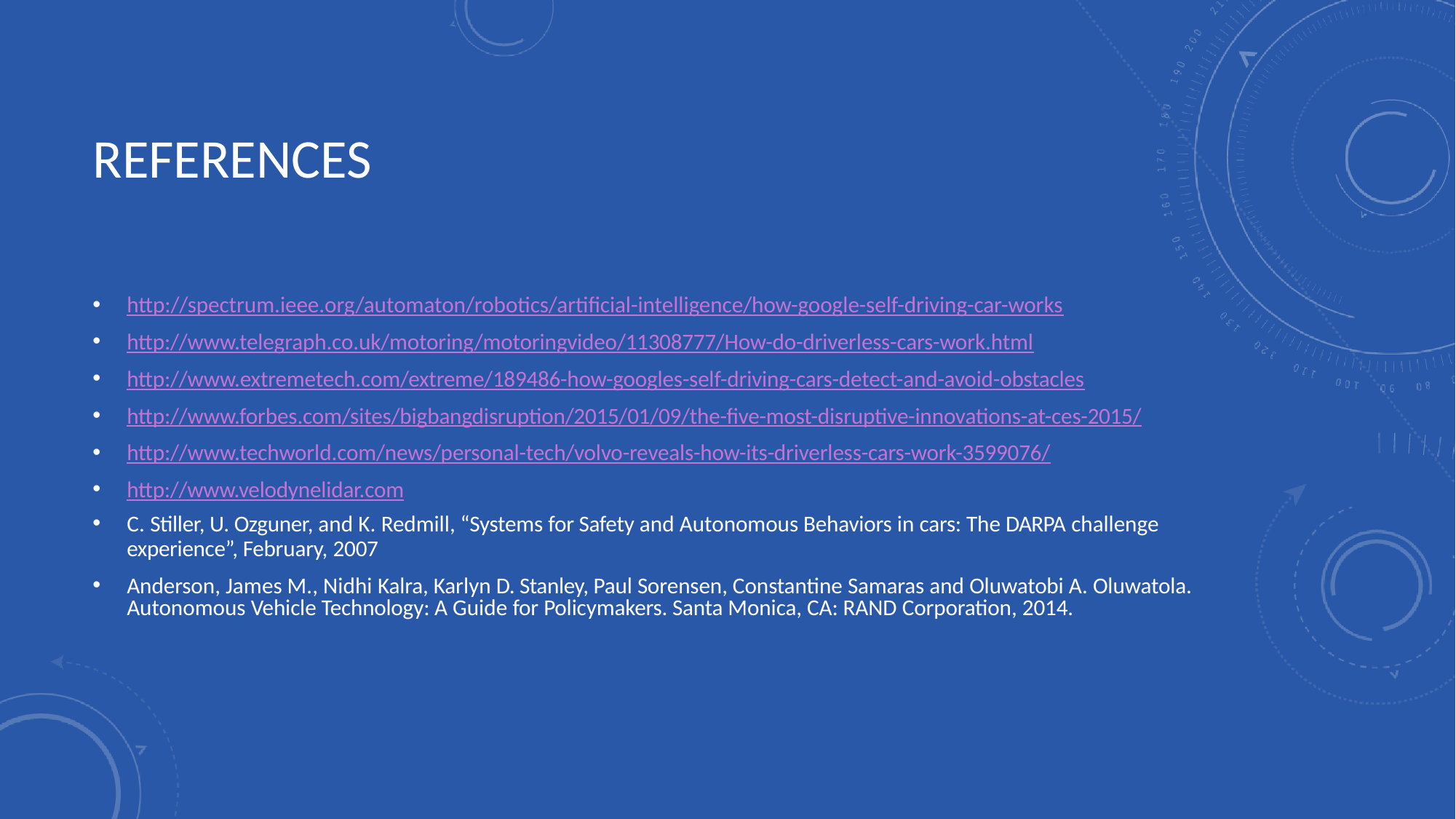

# REFERENCES
http://spectrum.ieee.org/automaton/robotics/artificial-intelligence/how-google-self-driving-car-works
http://www.telegraph.co.uk/motoring/motoringvideo/11308777/How-do-driverless-cars-work.html
http://www.extremetech.com/extreme/189486-how-googles-self-driving-cars-detect-and-avoid-obstacles
http://www.forbes.com/sites/bigbangdisruption/2015/01/09/the-five-most-disruptive-innovations-at-ces-2015/
http://www.techworld.com/news/personal-tech/volvo-reveals-how-its-driverless-cars-work-3599076/
http://www.velodynelidar.com
C. Stiller, U. Ozguner, and K. Redmill, “Systems for Safety and Autonomous Behaviors in cars: The DARPA challenge
experience”, February, 2007
Anderson, James M., Nidhi Kalra, Karlyn D. Stanley, Paul Sorensen, Constantine Samaras and Oluwatobi A. Oluwatola.  Autonomous Vehicle Technology: A Guide for Policymakers. Santa Monica, CA: RAND Corporation, 2014.